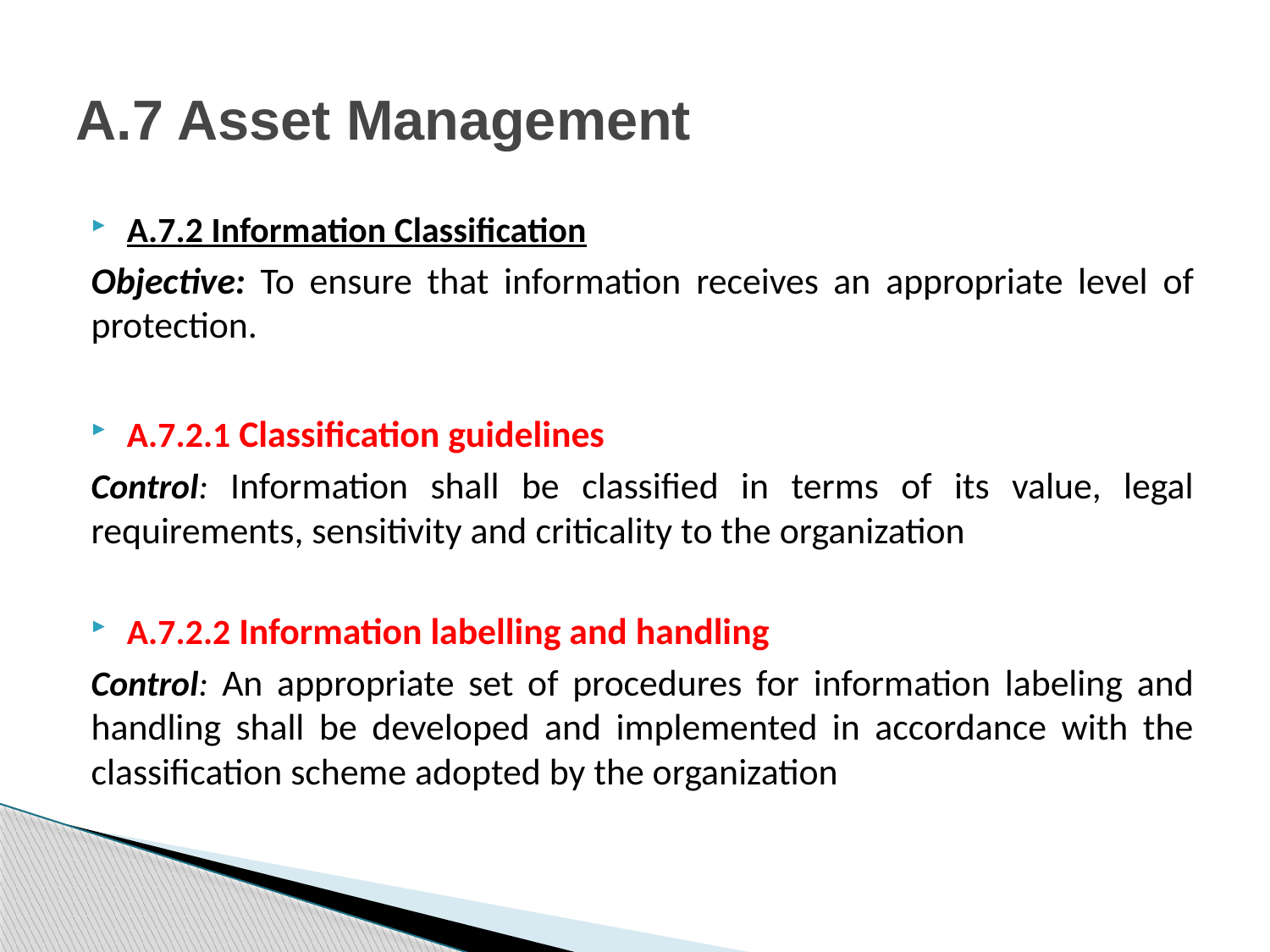

# A.7 Asset Management
A.7.2 Information Classification
Objective: To ensure that information receives an appropriate level of protection.

A.7.2.1 Classification guidelines
Control: Information shall be classified in terms of its value, legal requirements, sensitivity and criticality to the organization

A.7.2.2 Information labelling and handling
Control: An appropriate set of procedures for information labeling and handling shall be developed and implemented in accordance with the classification scheme adopted by the organization